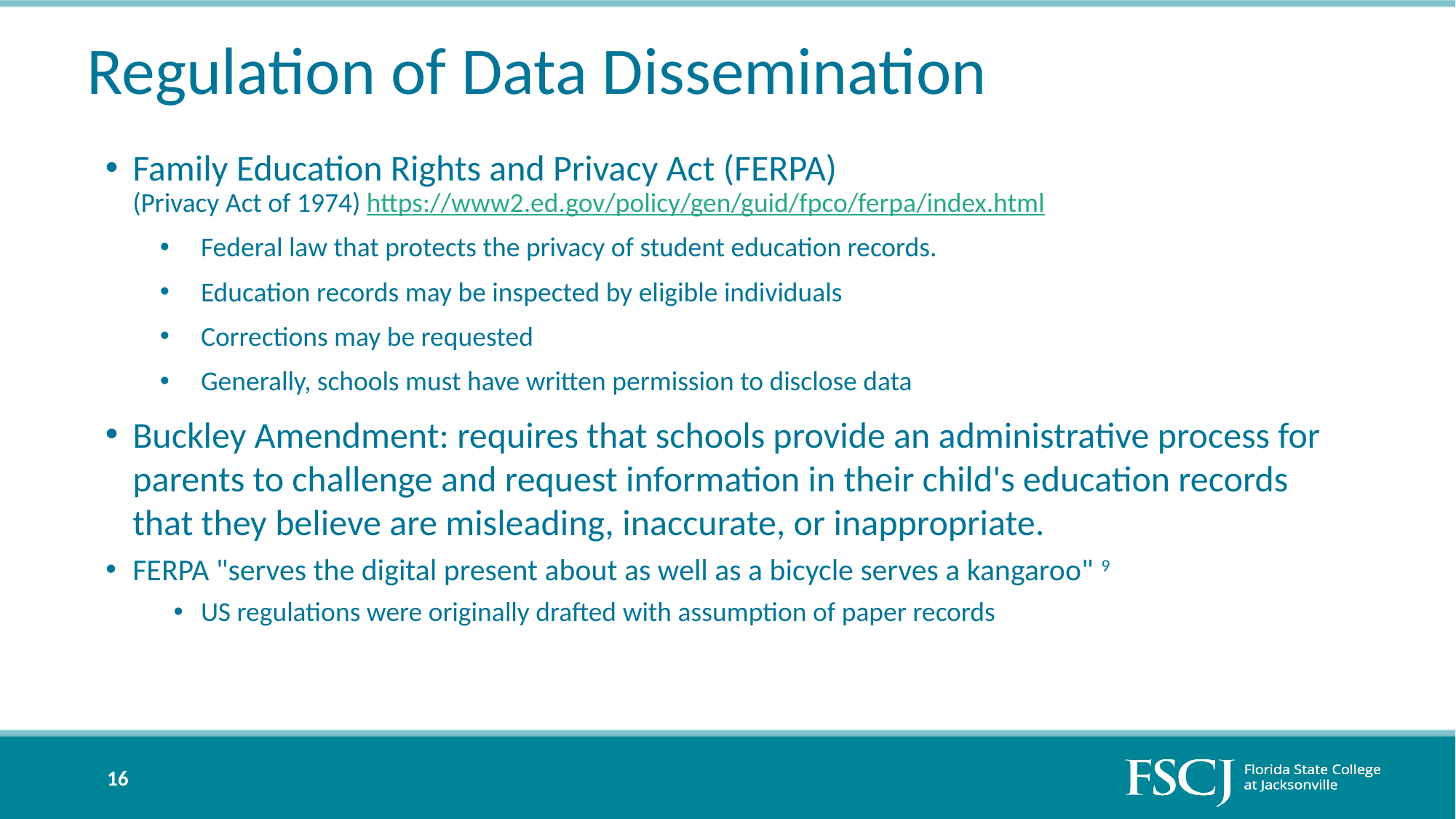

# Regulation of Data Dissemination
Family Education Rights and Privacy Act (FERPA)
(Privacy Act of 1974) https://www2.ed.gov/policy/gen/guid/fpco/ferpa/index.html
Federal law that protects the privacy of student education records.
Education records may be inspected by eligible individuals
Corrections may be requested
Generally, schools must have written permission to disclose data
Buckley Amendment: requires that schools provide an administrative process for parents to challenge and request information in their child's education records that they believe are misleading, inaccurate, or inappropriate.
FERPA "serves the digital present about as well as a bicycle serves a kangaroo" 9
US regulations were originally drafted with assumption of paper records